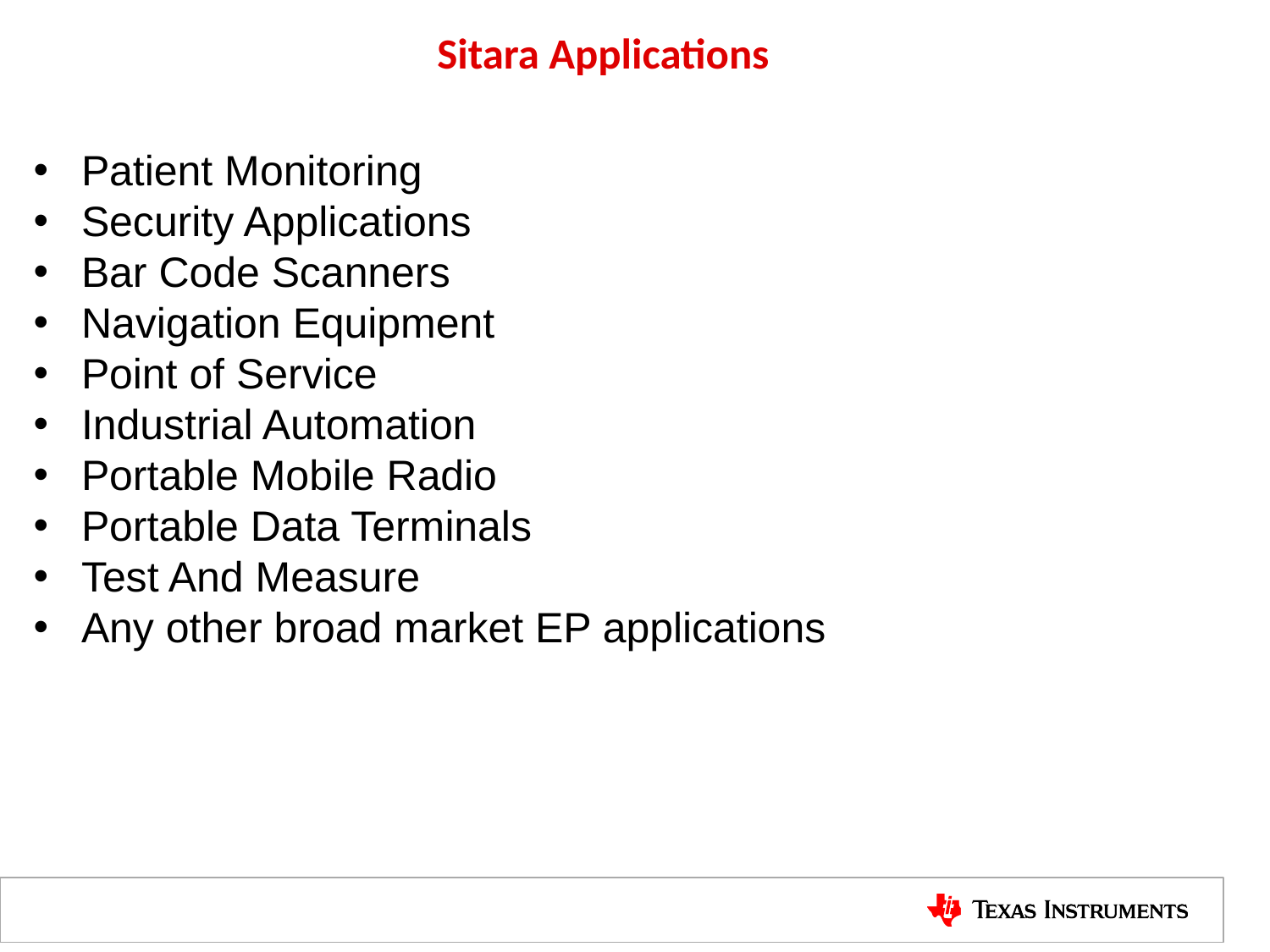

# Sitara Applications
Patient Monitoring
Security Applications
Bar Code Scanners
Navigation Equipment
Point of Service
Industrial Automation
Portable Mobile Radio
Portable Data Terminals
Test And Measure
Any other broad market EP applications